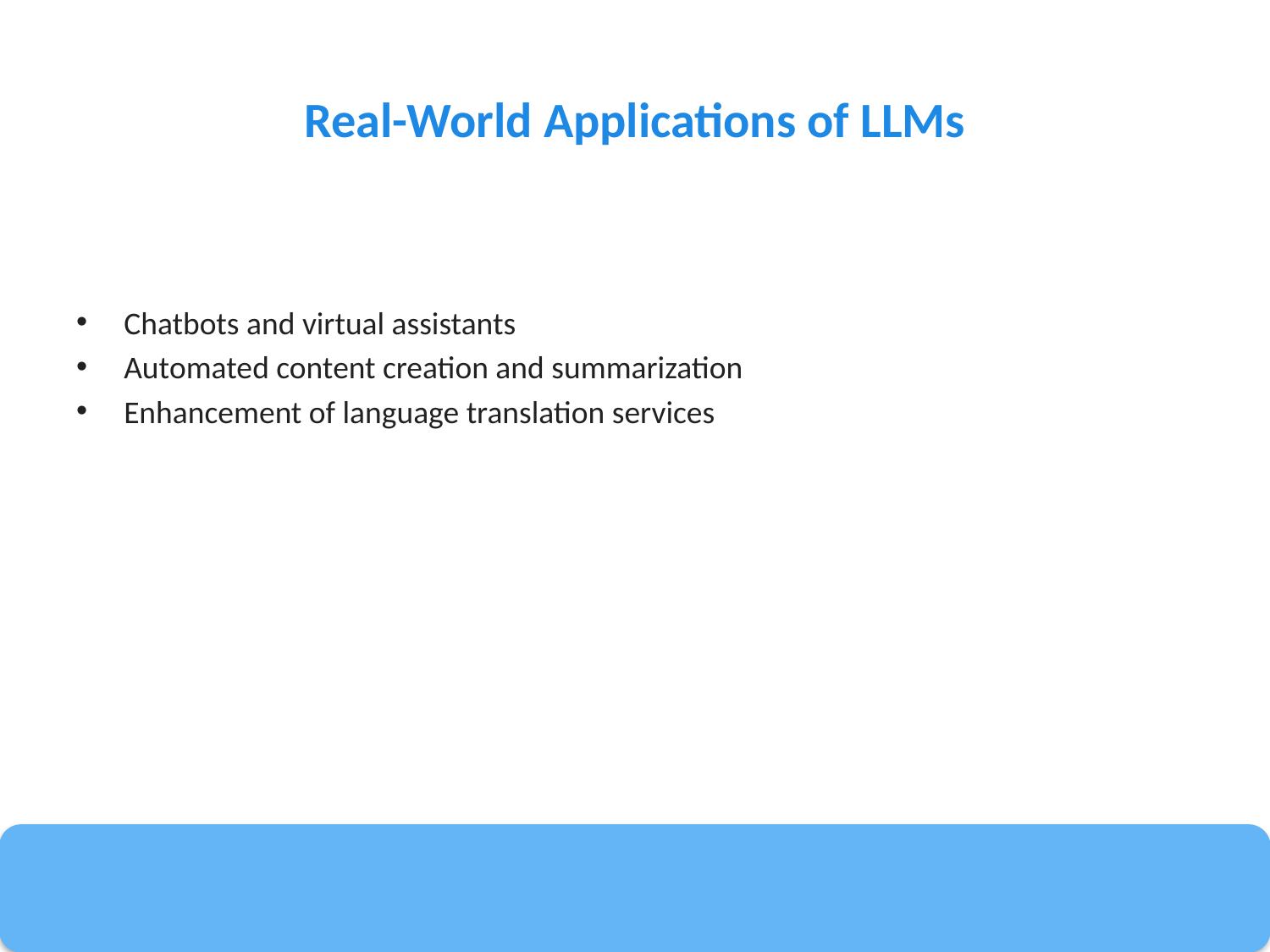

# Real-World Applications of LLMs

Chatbots and virtual assistants
Automated content creation and summarization
Enhancement of language translation services